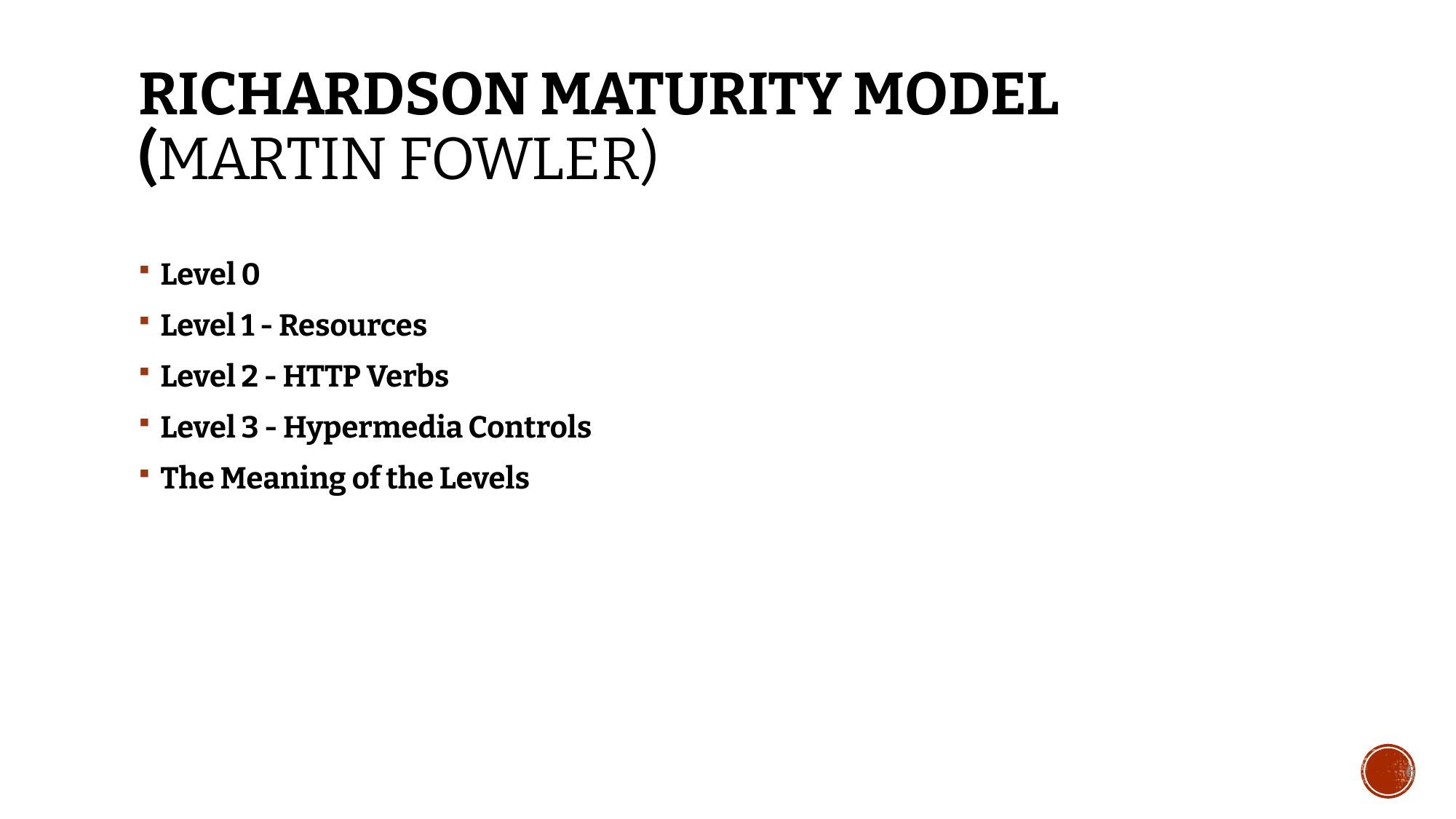

# Richardson Maturity Model (Martin Fowler)
Level 0
Level 1 - Resources
Level 2 - HTTP Verbs
Level 3 - Hypermedia Controls
The Meaning of the Levels

6